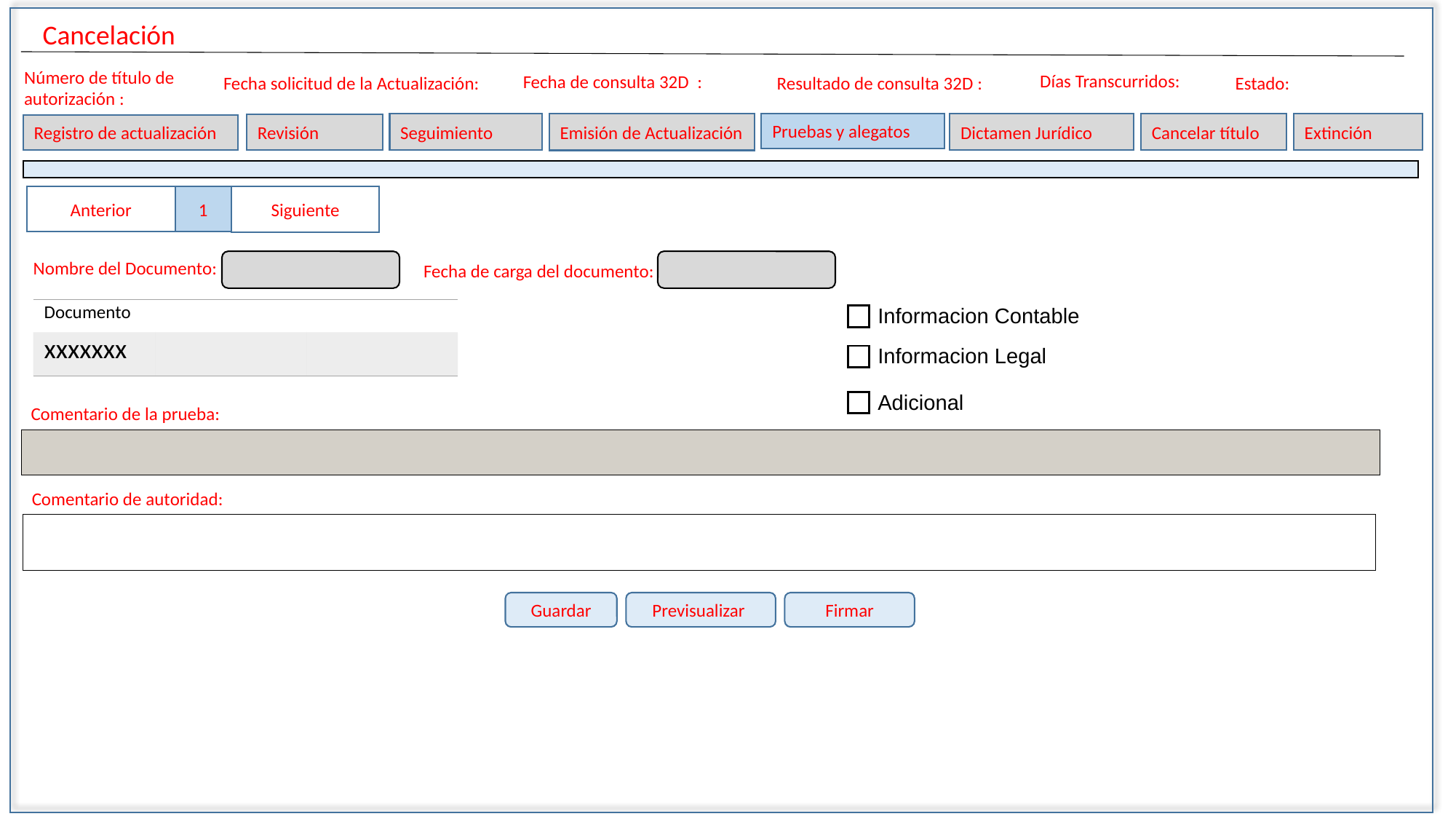

Cancelación
Número de título de autorización :
Días Transcurridos:
Fecha de consulta 32D  :
Fecha solicitud de la Actualización:
Estado:
Resultado de consulta 32D :
Dictamen Jurídico
Cancelar título
Extinción
Emisión de Actualización
Pruebas y alegatos
Seguimiento
Revisión
Registro de actualización

Anterior
1
Siguiente

Nombre del Documento:
Fecha de carga del documento:
| Documento |  |  |
| --- | --- | --- |
| xxxxxxx |  |  |
Comentario de la prueba:
Comentario de autoridad:
Guardar
Previsualizar
Firmar